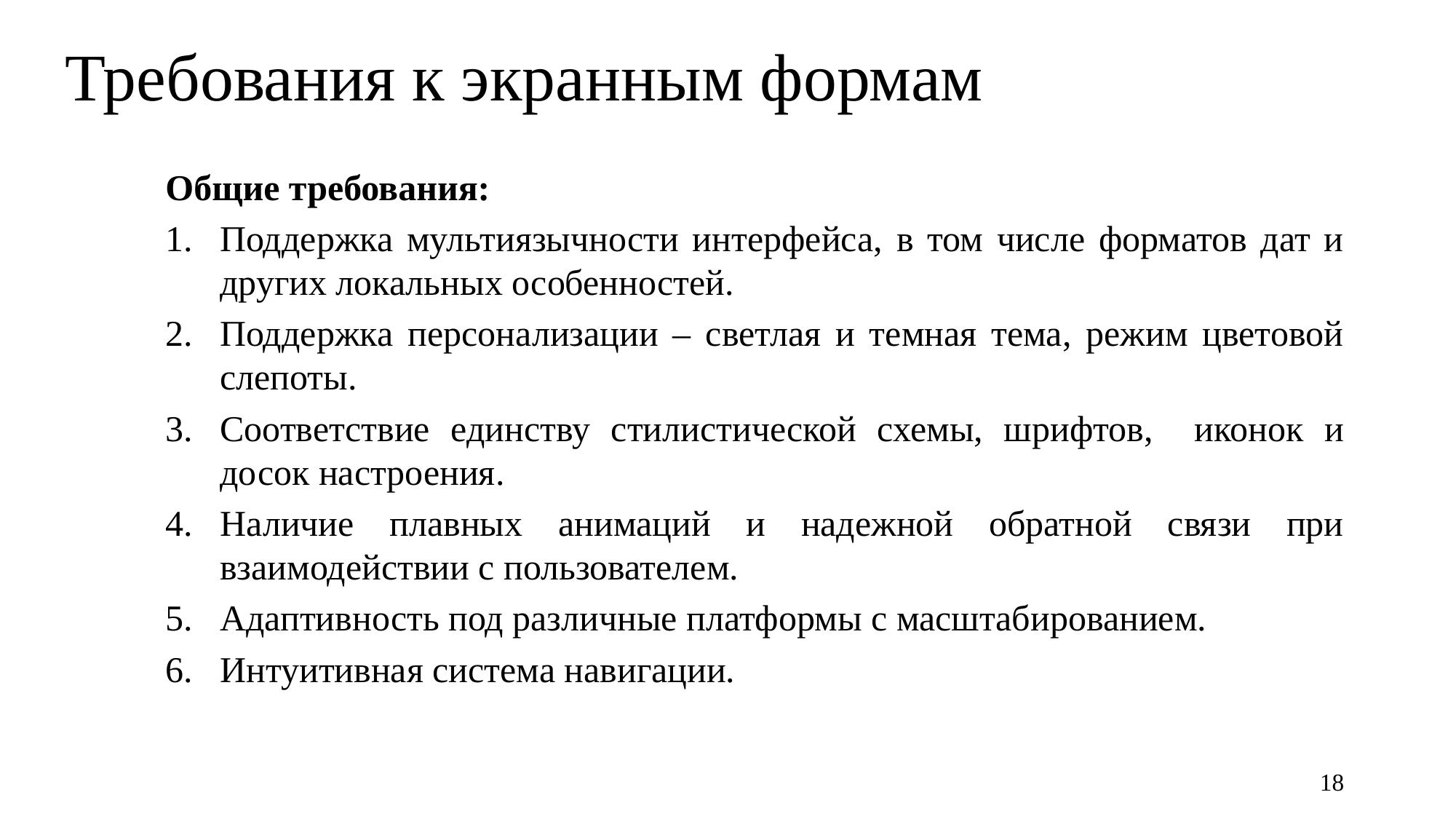

# Требования к экранным формам
Общие требования:
Поддержка мультиязычности интерфейса, в том числе форматов дат и других локальных особенностей.
Поддержка персонализации – светлая и темная тема, режим цветовой слепоты.
Соответствие единству стилистической схемы, шрифтов,  иконок и досок настроения.
Наличие плавных анимаций и надежной обратной связи при взаимодействии с пользователем.
Адаптивность под различные платформы с масштабированием.
Интуитивная система навигации.
18